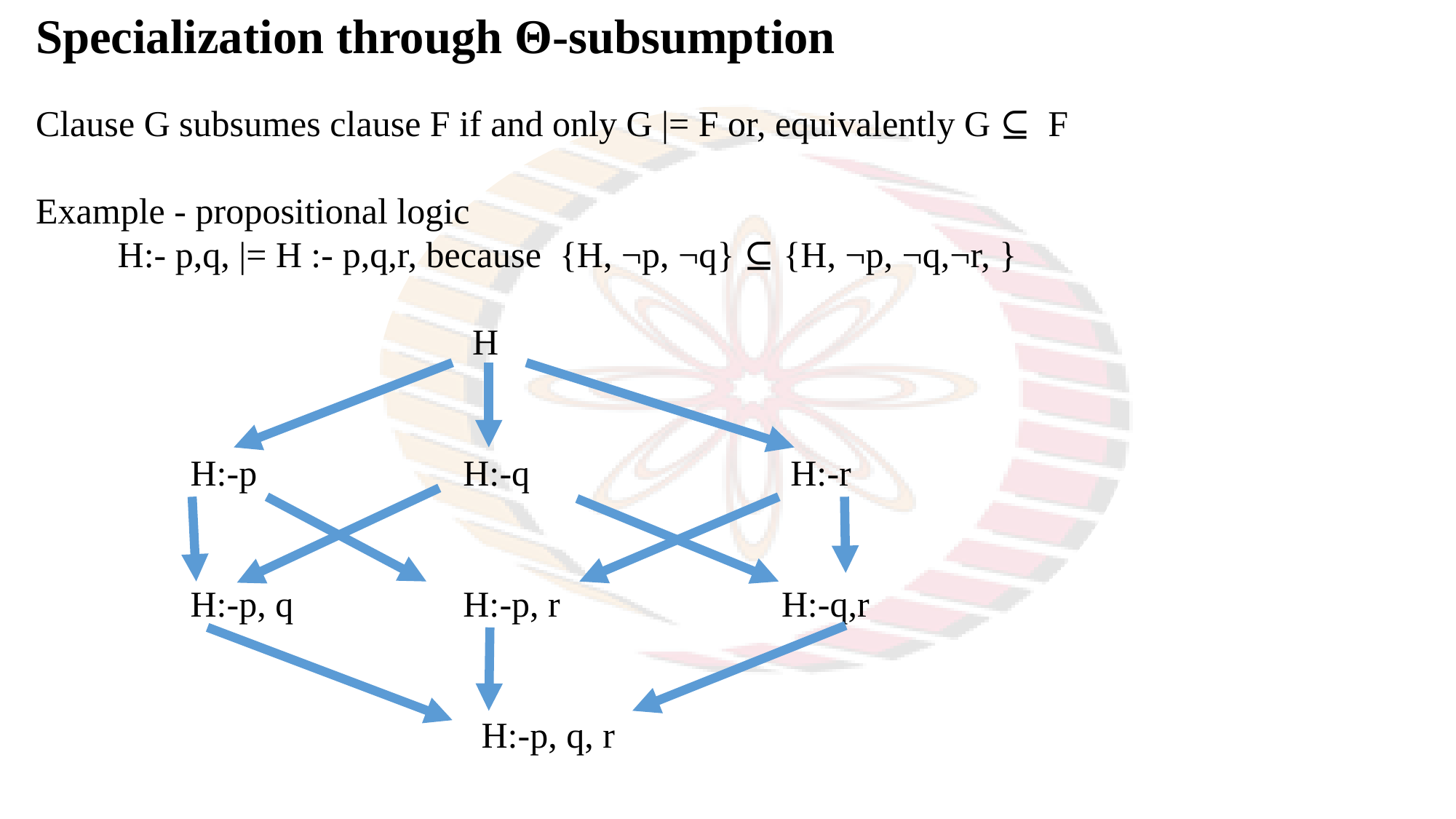

Specialization through Θ-subsumption

Clause G subsumes clause F if and only G |= F or, equivalently G ⊆  F

Example - propositional logic
         H:- p,q, |= H :- p,q,r, because  {H, ¬p, ¬q} ⊆ {H, ¬p, ¬q,¬r, }

			            H

	     H:-p	           H:-q	 	           H:-r

	     H:-p, q	           H:-p, r	 	          H:-q,r

				 H:-p, q, r